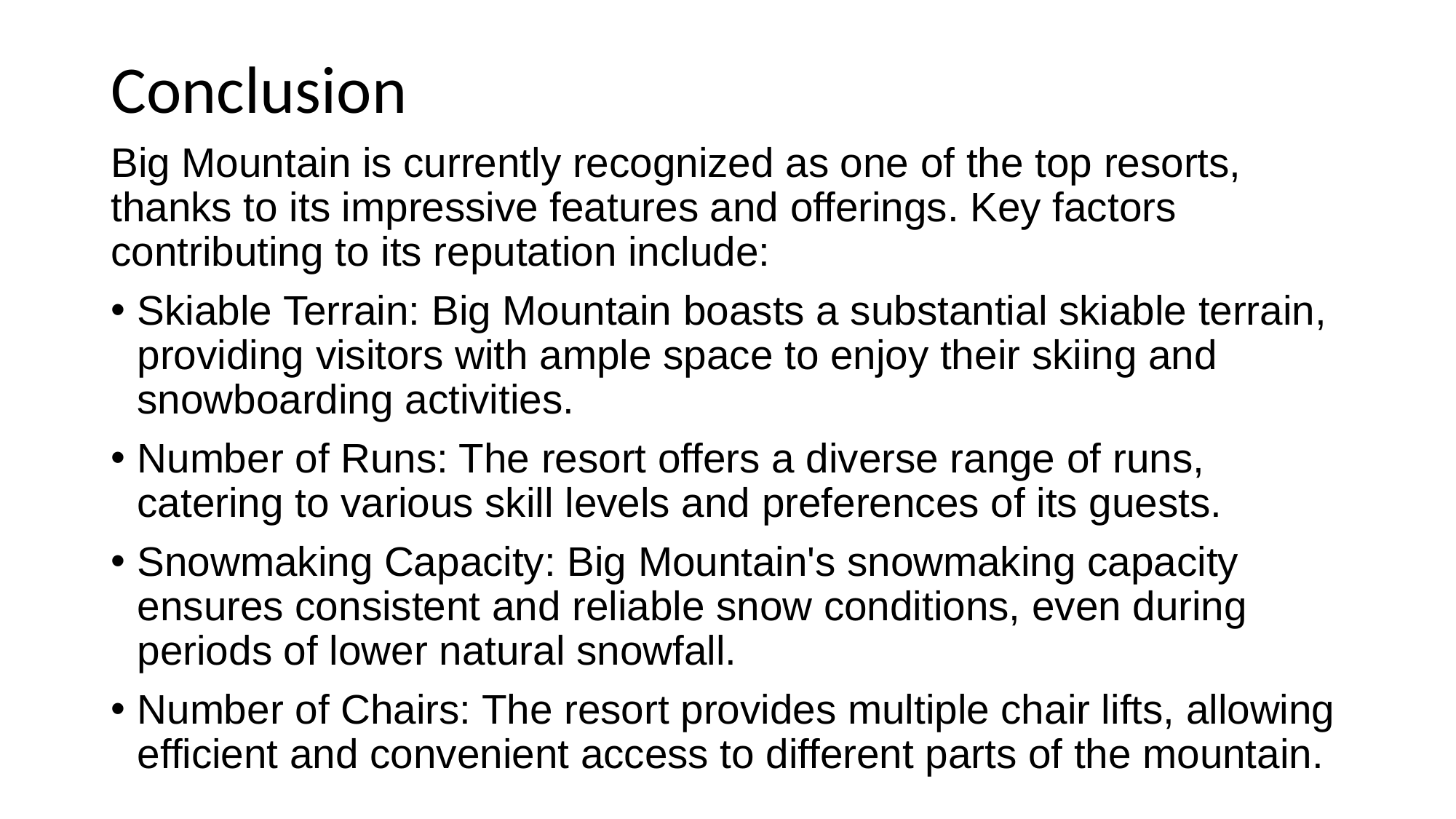

# Conclusion
Big Mountain is currently recognized as one of the top resorts, thanks to its impressive features and offerings. Key factors contributing to its reputation include:
Skiable Terrain: Big Mountain boasts a substantial skiable terrain, providing visitors with ample space to enjoy their skiing and snowboarding activities.
Number of Runs: The resort offers a diverse range of runs, catering to various skill levels and preferences of its guests.
Snowmaking Capacity: Big Mountain's snowmaking capacity ensures consistent and reliable snow conditions, even during periods of lower natural snowfall.
Number of Chairs: The resort provides multiple chair lifts, allowing efficient and convenient access to different parts of the mountain.